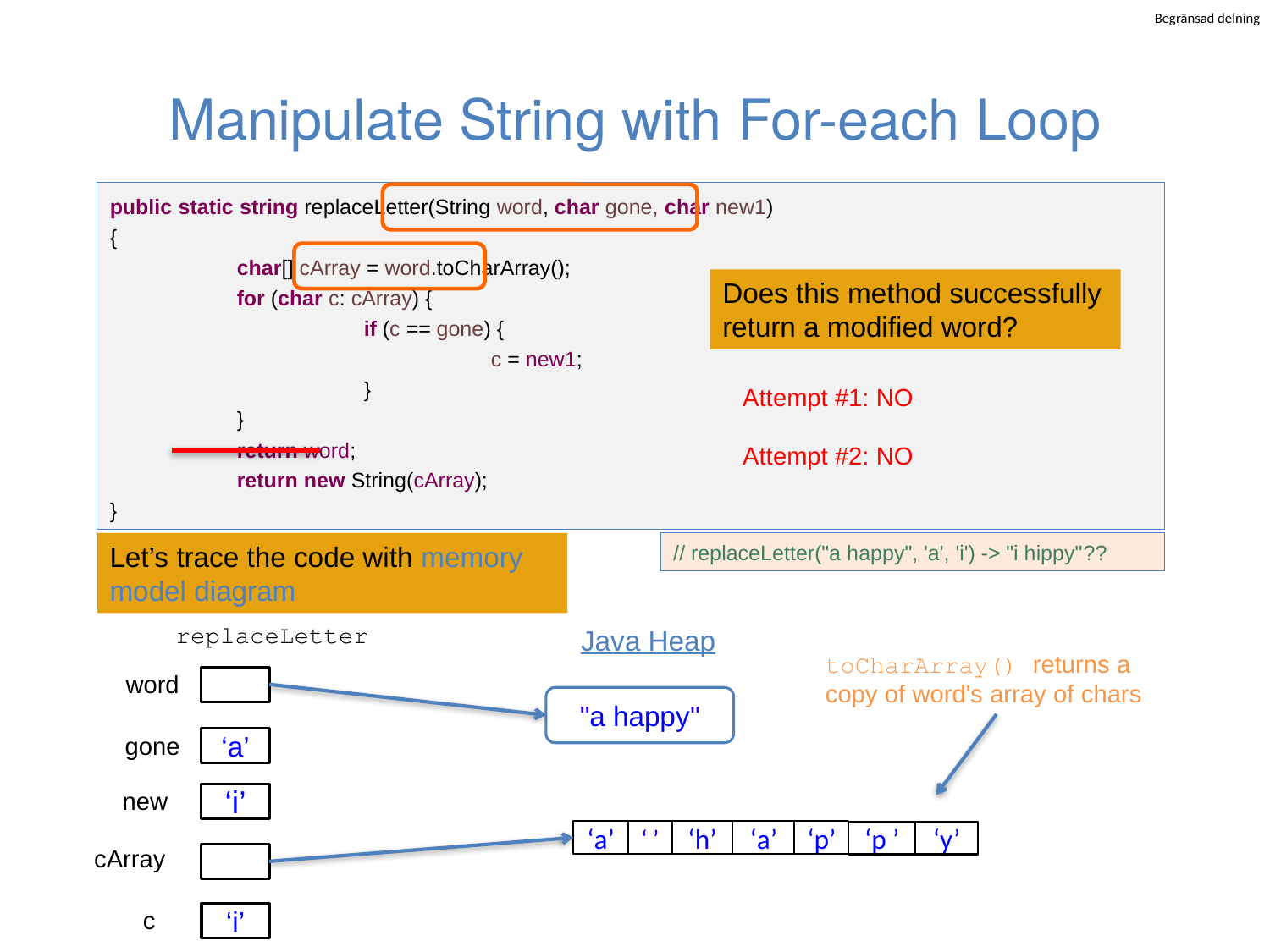

# Manipulate String with For-each Loop
public static string replaceLetter(String word, char gone, char new1)
{
	char[] cArray = word.toCharArray();
	for (char c: cArray) {
		if (c == gone) {
			c = new1;
		}
	}
	return word;
	return new String(cArray);
}

Does this method successfully return a modified word?
Attempt #1: NO
Attempt #2: NO
// replaceLetter("a happy", 'a', 'i') -> "i hippy"??
Let’s trace the code with memory model diagram
replaceLetter
Java Heap
toCharArray() returns a copy of word's array of chars
word

"a happy"
gone
‘a’
new
‘i’
‘a’
‘ ’
‘h’
‘a’
‘p’
‘p ’
‘y’
cArray

c
‘a’
‘i’